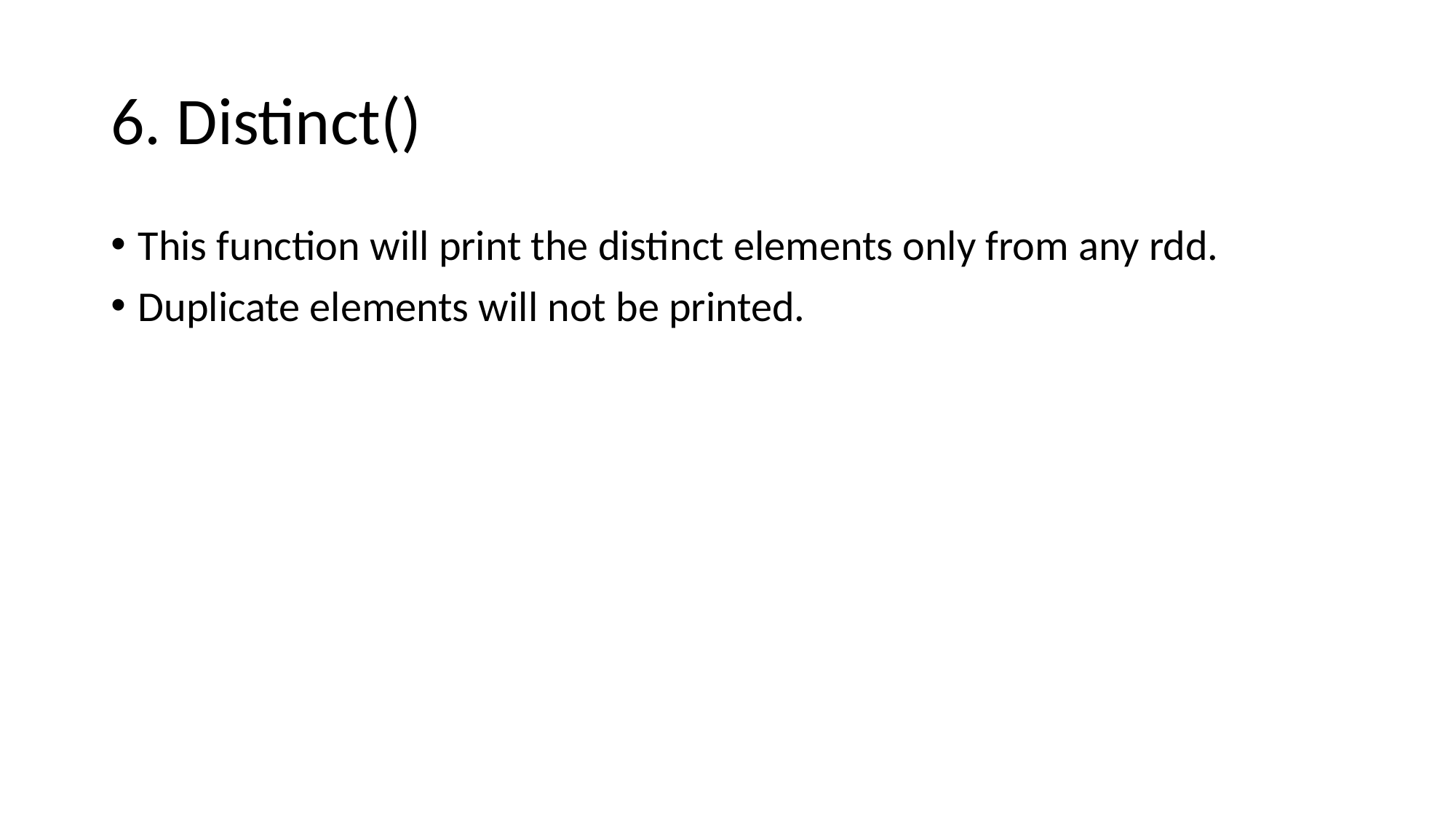

# 6. Distinct()
This function will print the distinct elements only from any rdd.
Duplicate elements will not be printed.